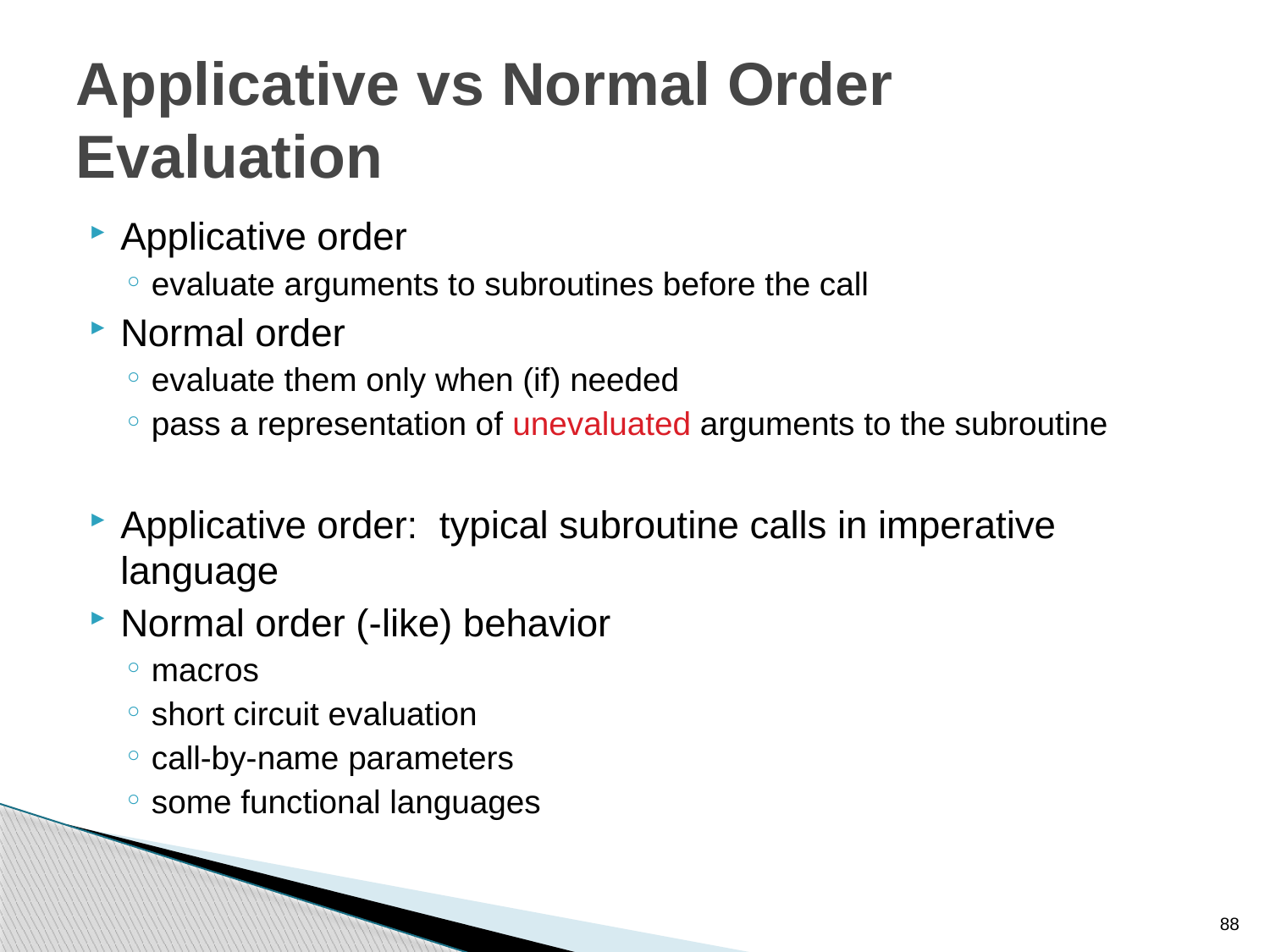

# Applicative vs Normal Order Evaluation
Applicative order
evaluate arguments to subroutines before the call
Normal order
evaluate them only when (if) needed
pass a representation of unevaluated arguments to the subroutine

Applicative order:  typical subroutine calls in imperative language
Normal order (-like) behavior
macros
short circuit evaluation
call-by-name parameters
some functional languages

88